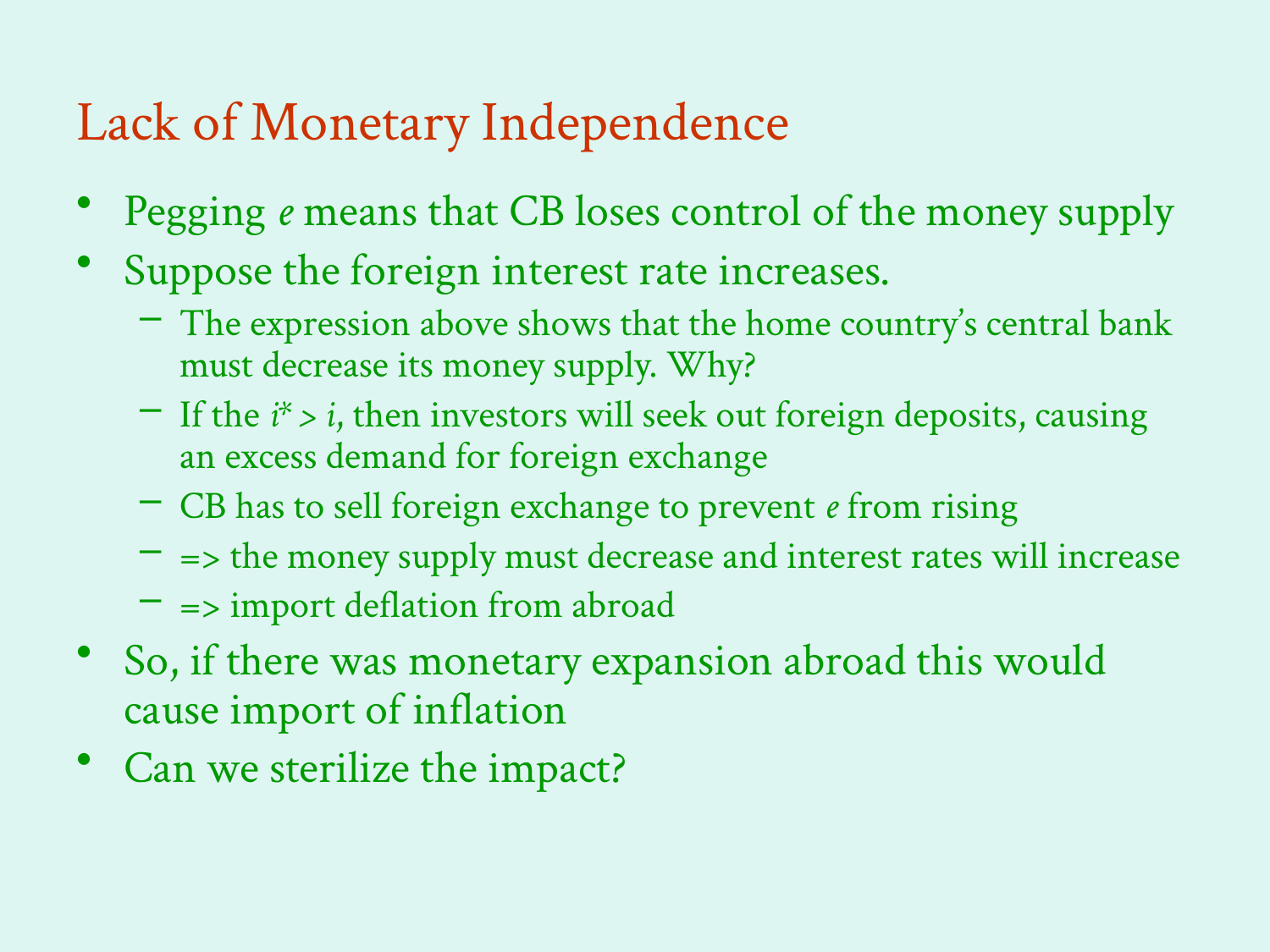

# Lack of Monetary Independence
Pegging e means that CB loses control of the money supply
Suppose the foreign interest rate increases.
The expression above shows that the home country’s central bank must decrease its money supply. Why?
If the i* > i, then investors will seek out foreign deposits, causing an excess demand for foreign exchange
CB has to sell foreign exchange to prevent e from rising
=> the money supply must decrease and interest rates will increase
=> import deflation from abroad
So, if there was monetary expansion abroad this would cause import of inflation
Can we sterilize the impact?